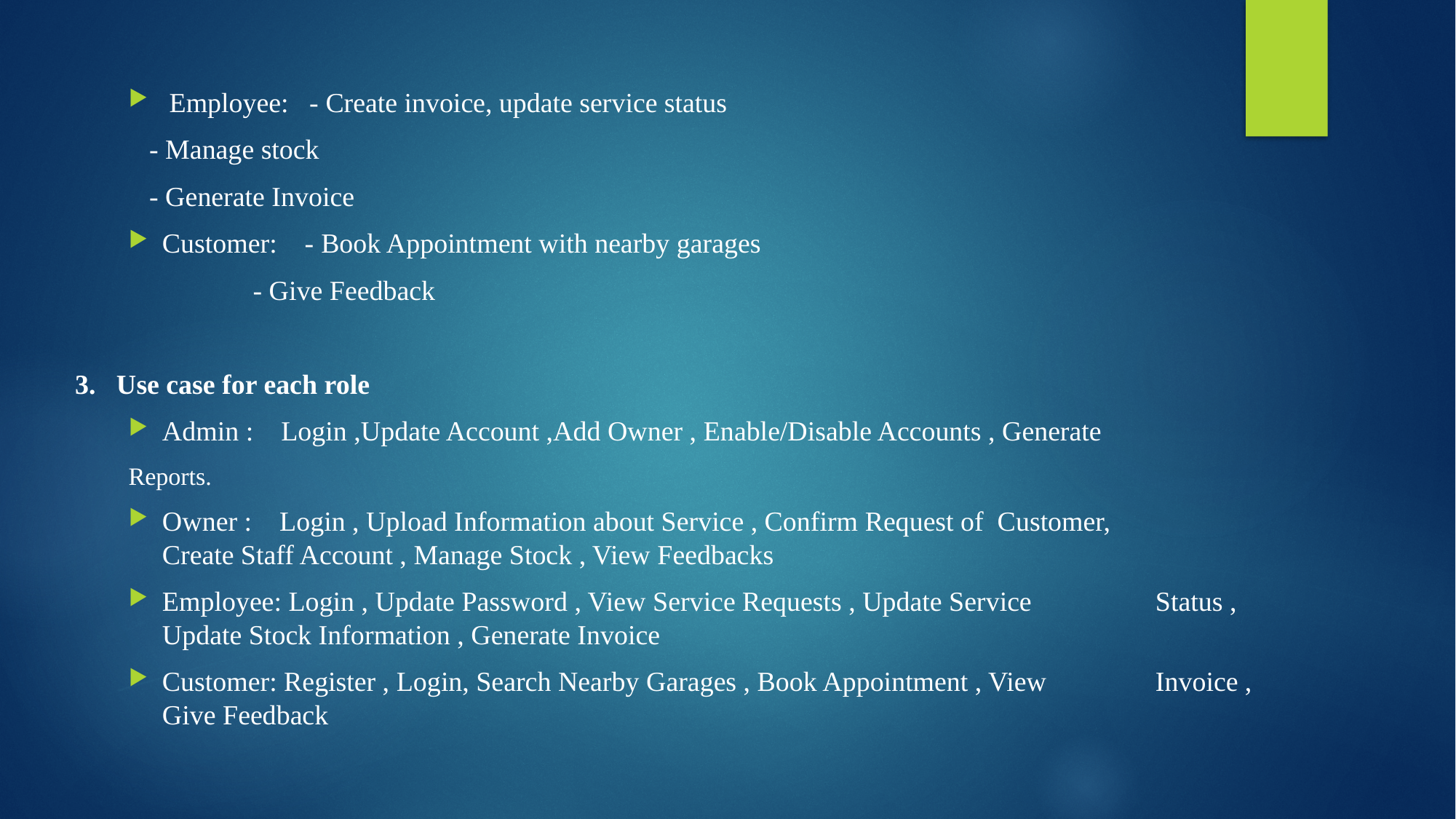

Employee:   - Create invoice, update service status
			   - Manage stock
			   - Generate Invoice
Customer:    - Book Appointment with nearby garages
	                  - Give Feedback

3.   Use case for each role
Admin :    Login ,Update Account ,Add Owner , Enable/Disable Accounts , Generate
			Reports.
Owner :    Login , Upload Information about Service , Confirm Request of  Customer,	          				Create Staff Account , Manage Stock , View Feedbacks
Employee: Login , Update Password , View Service Requests , Update Service 		           					Status , Update Stock Information , Generate Invoice
Customer: Register , Login, Search Nearby Garages , Book Appointment , View 		          					Invoice , Give Feedback